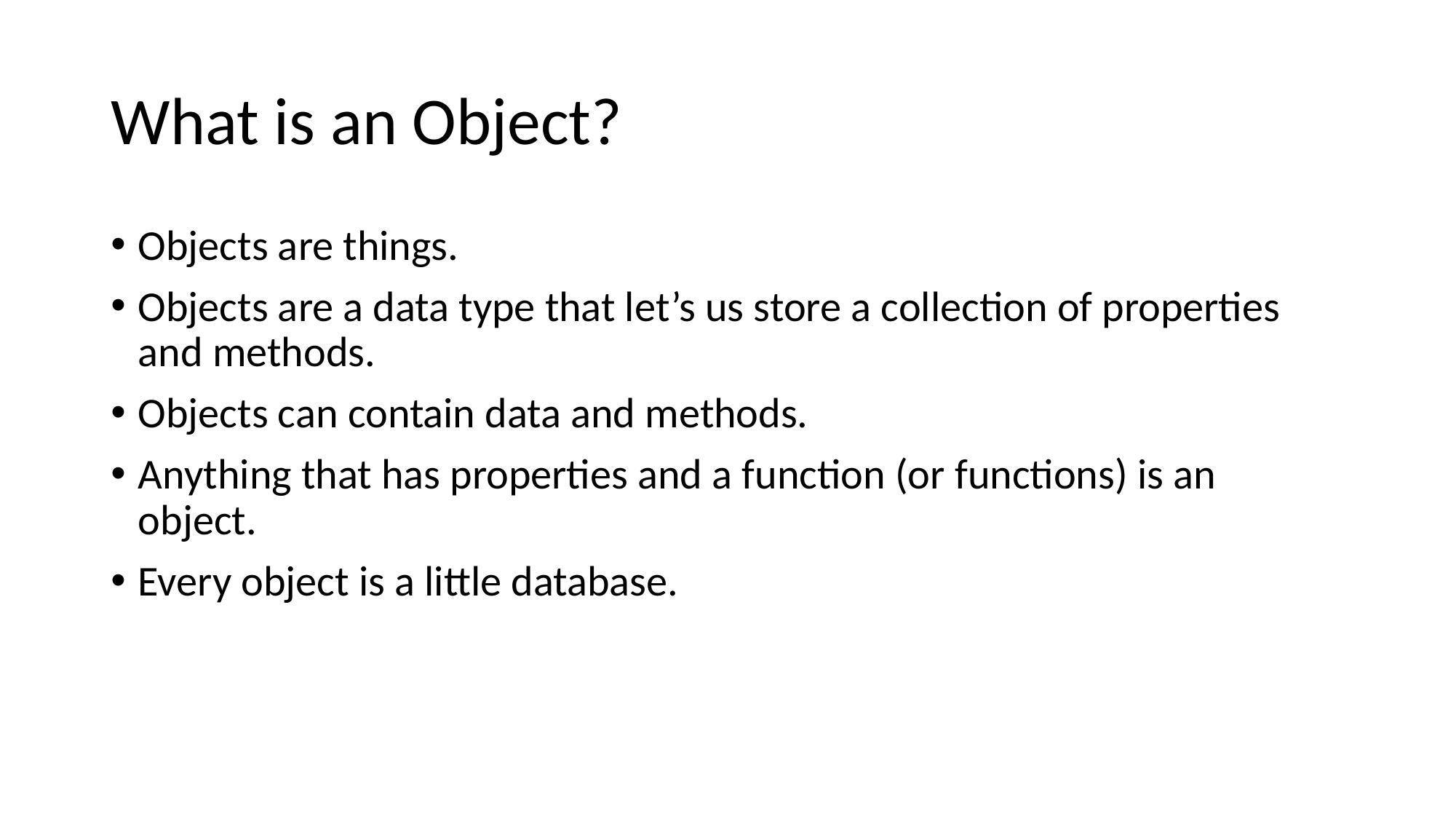

# What is an Object?
Objects are things.
Objects are a data type that let’s us store a collection of properties and methods.
Objects can contain data and methods.
Anything that has properties and a function (or functions) is an object.
Every object is a little database.